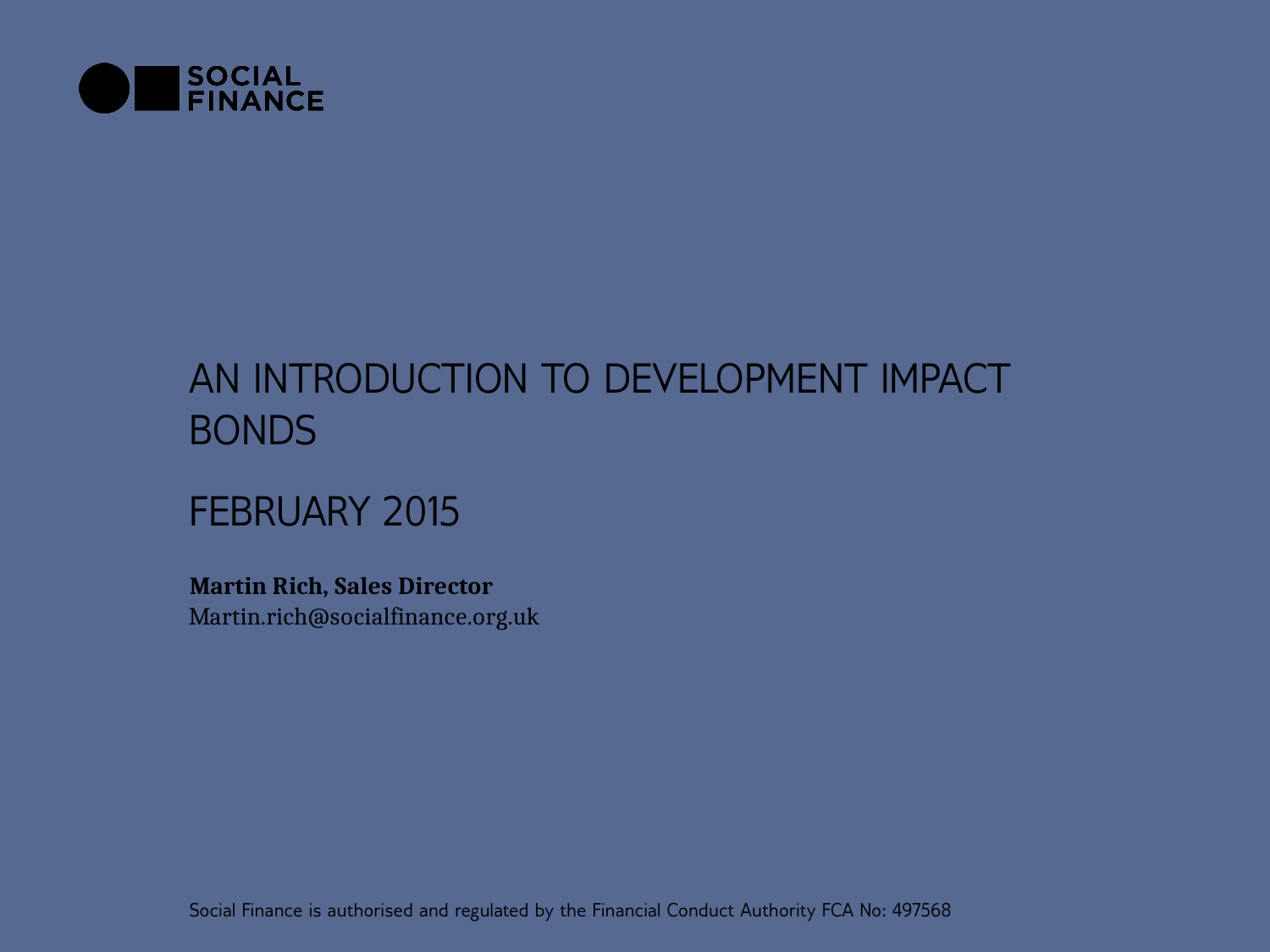

# An introduction to Development Impact Bonds
February 2015
Martin Rich, Sales Director
Martin.rich@socialfinance.org.uk

Social Finance is authorised and regulated by the Financial Conduct Authority FCA No: 497568